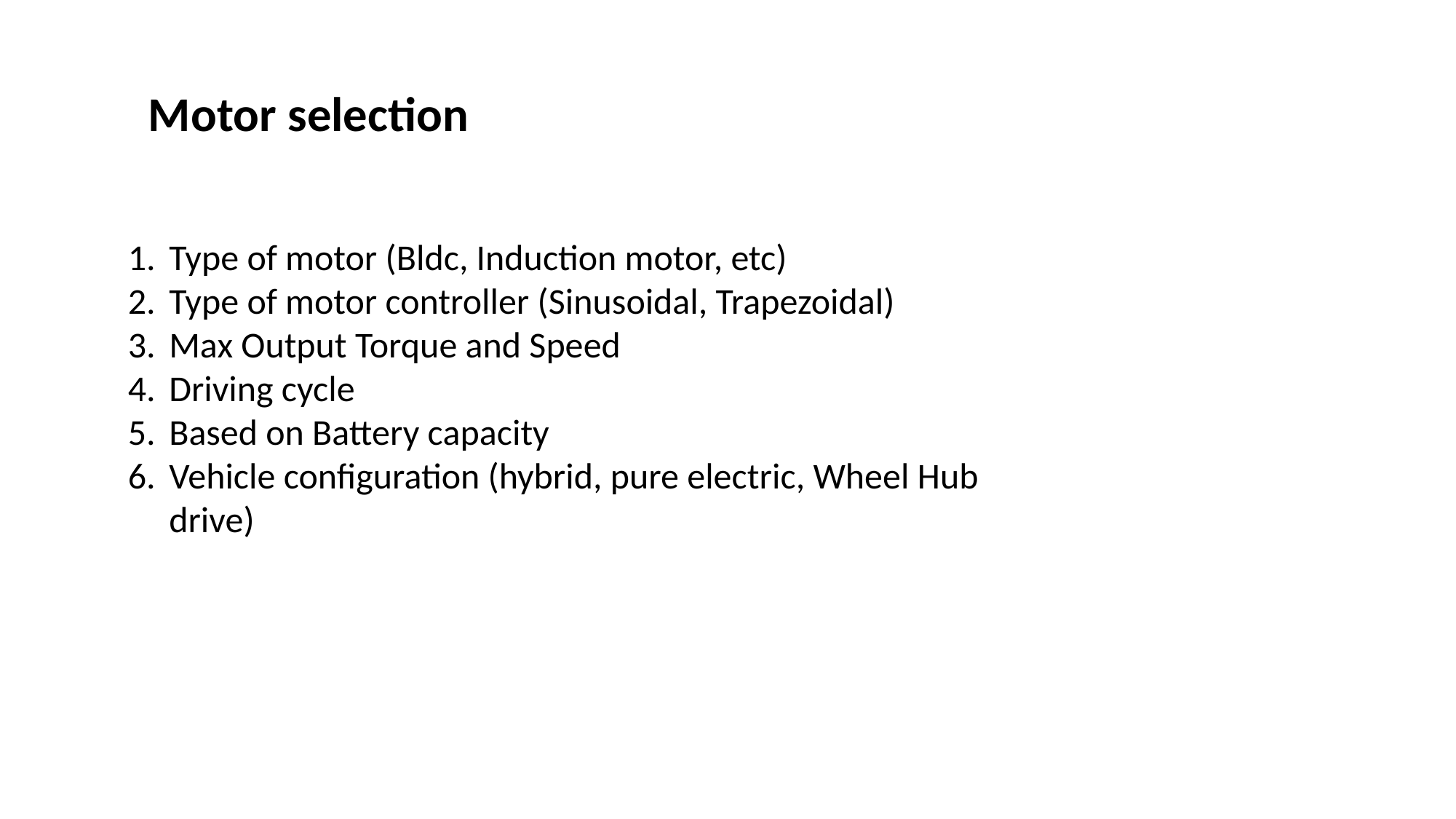

Motor selection
Type of motor (Bldc, Induction motor, etc)
Type of motor controller (Sinusoidal, Trapezoidal)
Max Output Torque and Speed
Driving cycle
Based on Battery capacity
Vehicle configuration (hybrid, pure electric, Wheel Hub drive)